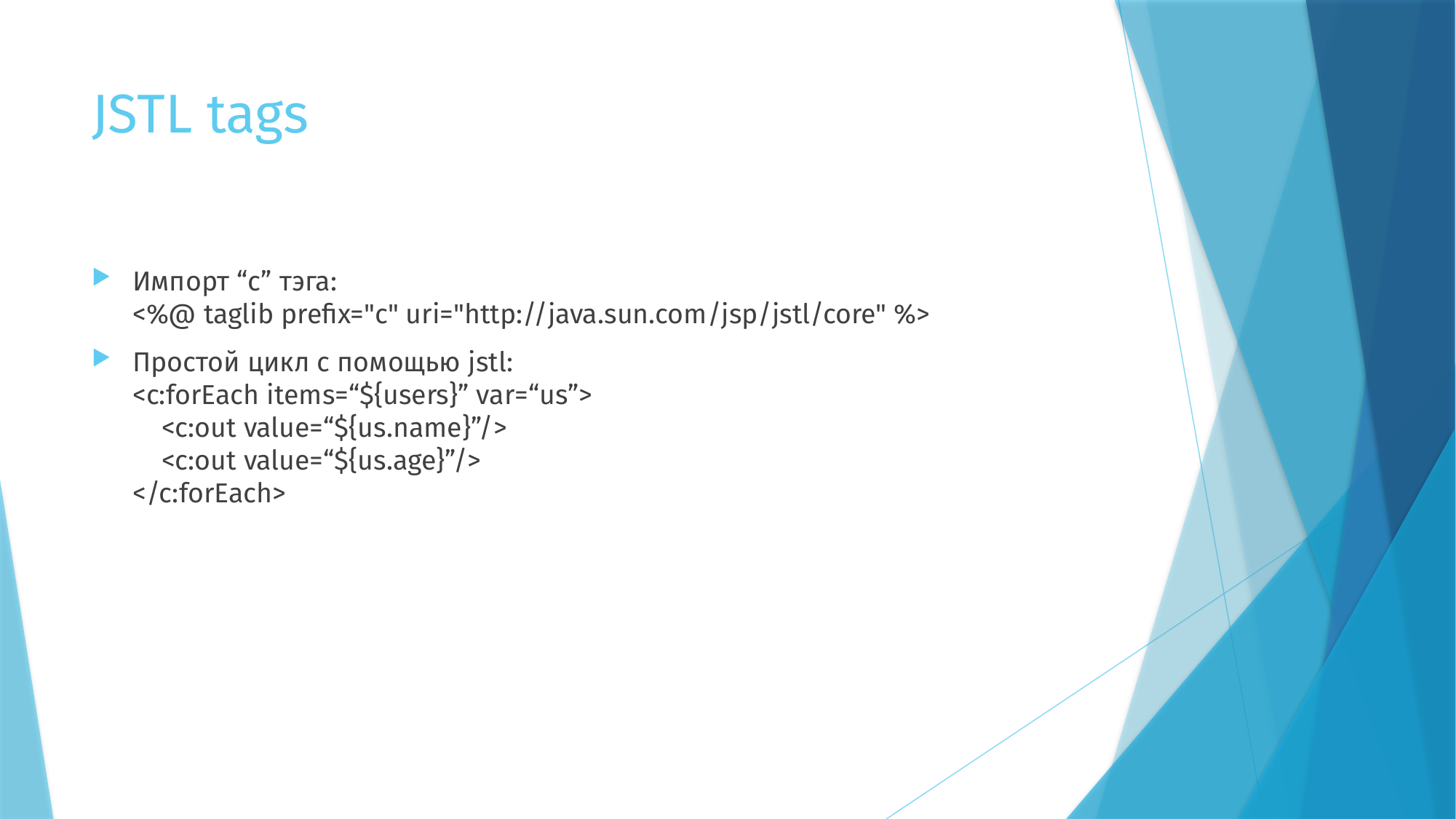

# JSTL tags
Импорт “c” тэга:
<%@ taglib prefix="c" uri="http://java.sun.com/jsp/jstl/core" %>
Простой цикл с помощью jstl:
<c:forEach items=“${users}” var=“us”>
    <c:out value=“${us.name}”/>
    <c:out value=“${us.age}”/>
</c:forEach>